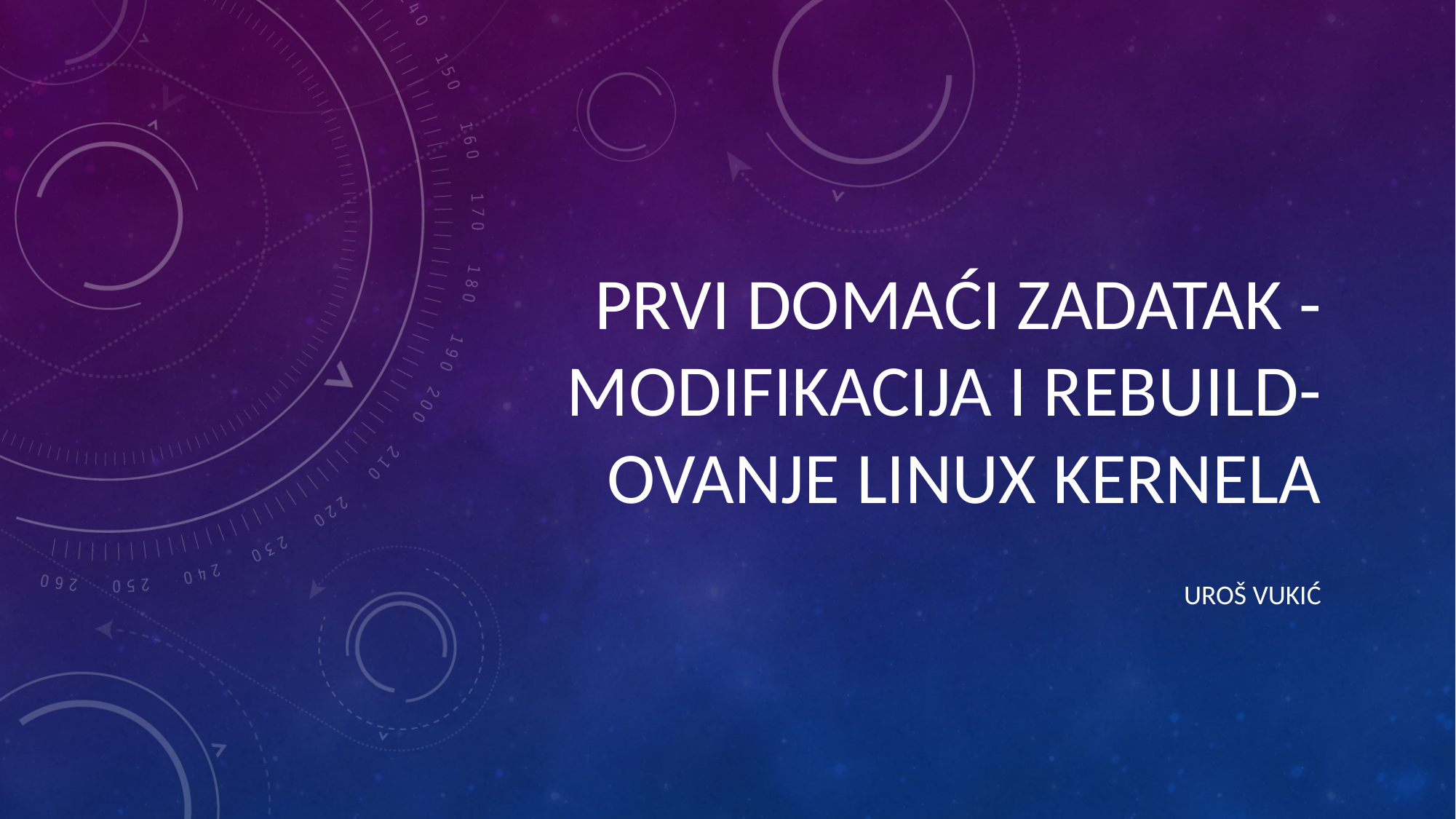

# Prvi domaći zadatak - Modifikacija i rebuild-ovanje Linux kernela

Uroš Vukić